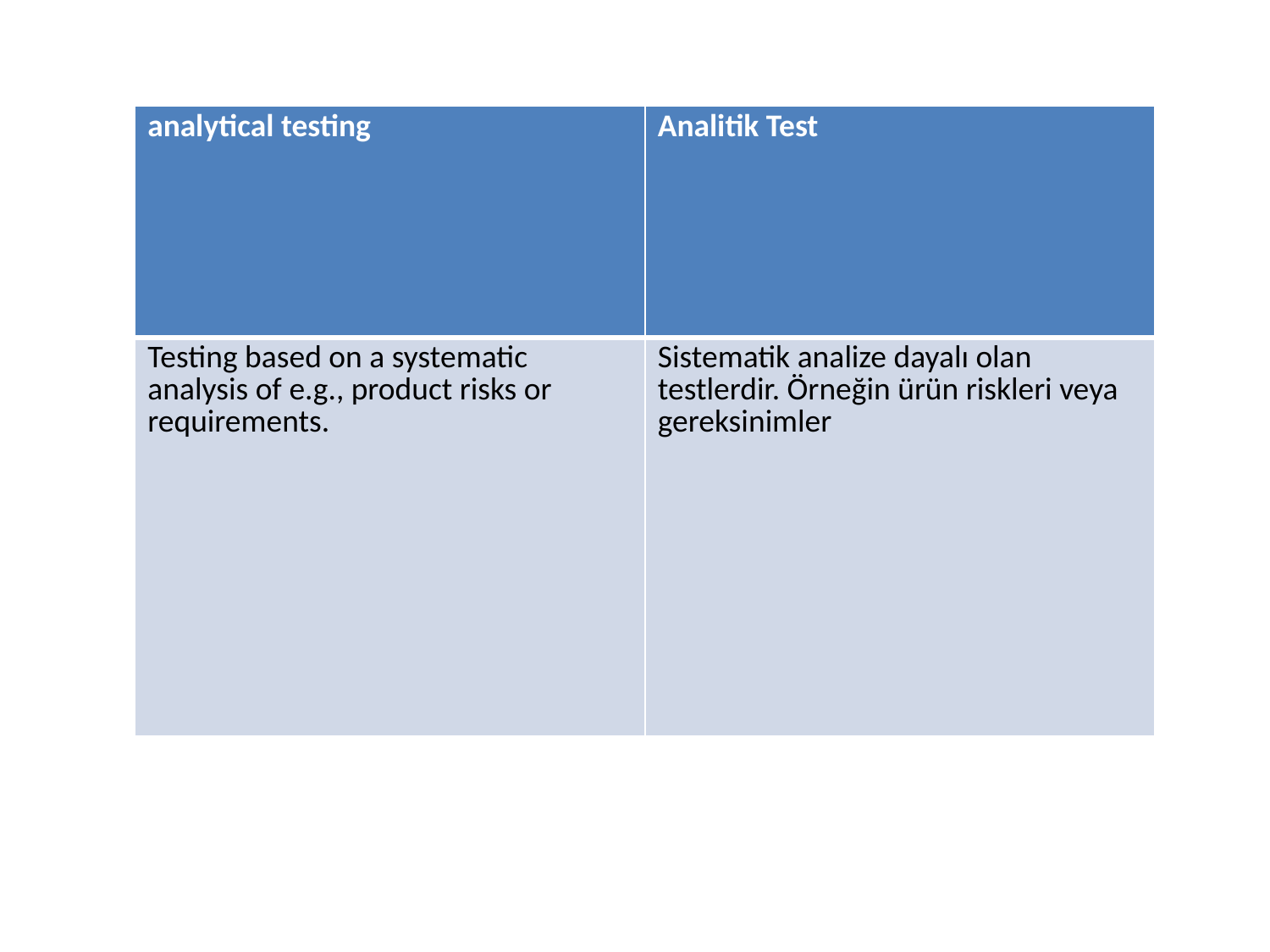

| analytical testing | Analitik Test |
| --- | --- |
| Testing based on a systematic analysis of e.g., product risks or requirements. | Sistematik analize dayalı olan testlerdir. Örneğin ürün riskleri veya gereksinimler |